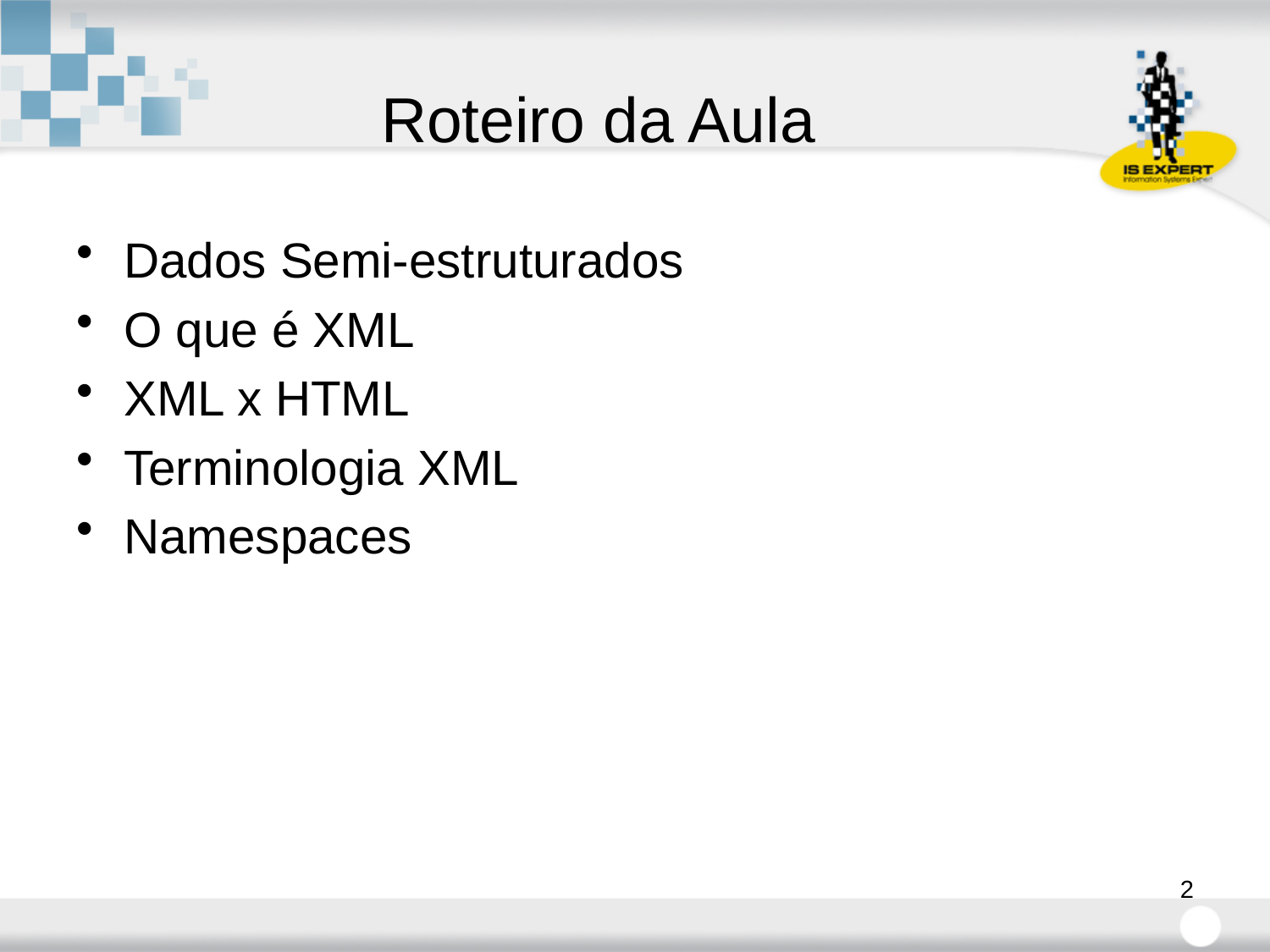

# Roteiro da Aula
Dados Semi-estruturados
O que é XML
XML x HTML
Terminologia XML
Namespaces

2